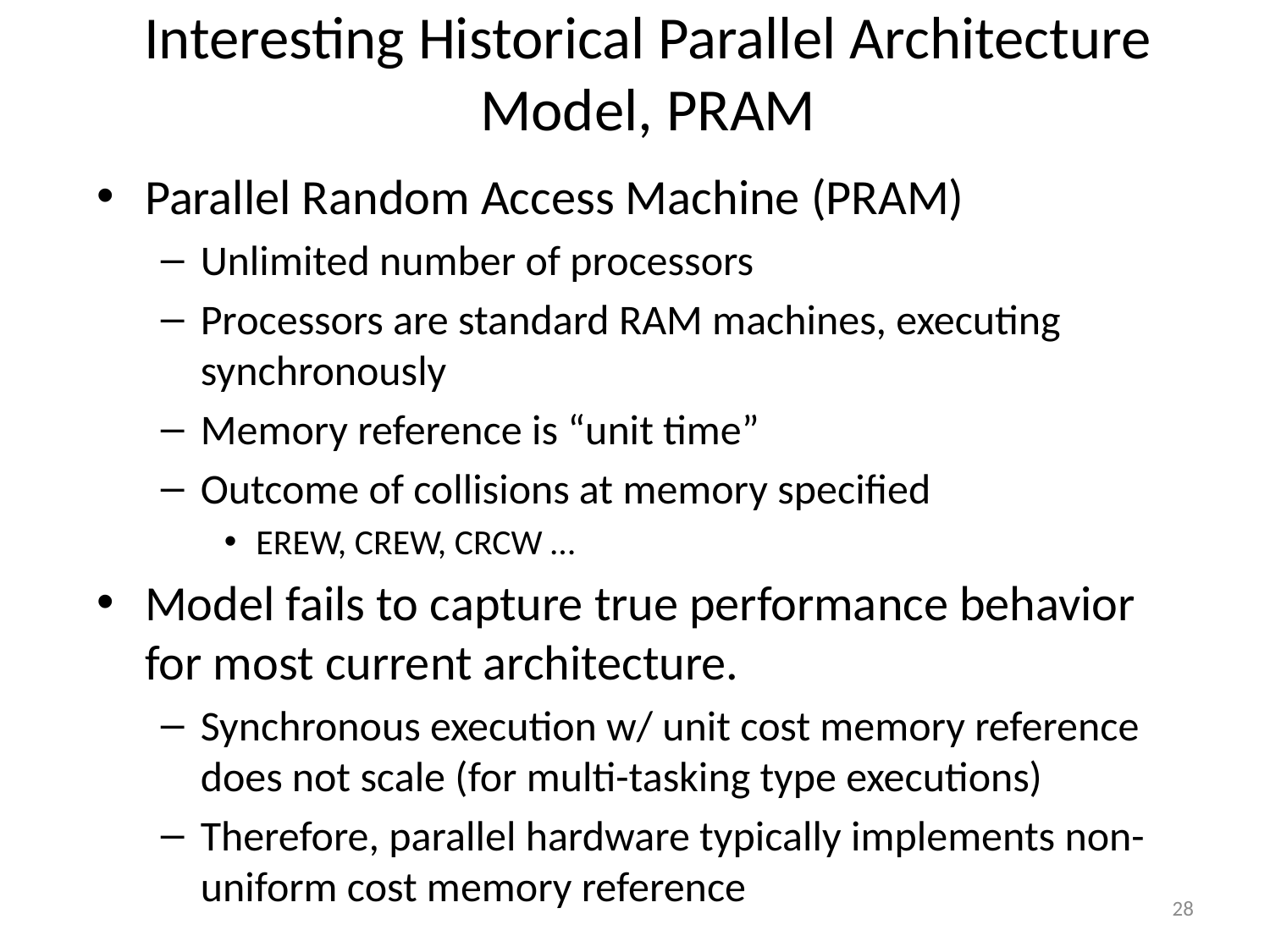

# Interesting Historical Parallel Architecture Model, PRAM
Parallel Random Access Machine (PRAM)
Unlimited number of processors
Processors are standard RAM machines, executing synchronously
Memory reference is “unit time”
Outcome of collisions at memory specified
EREW, CREW, CRCW …
Model fails to capture true performance behavior for most current architecture.
Synchronous execution w/ unit cost memory reference does not scale (for multi-tasking type executions)
Therefore, parallel hardware typically implements non-uniform cost memory reference
28